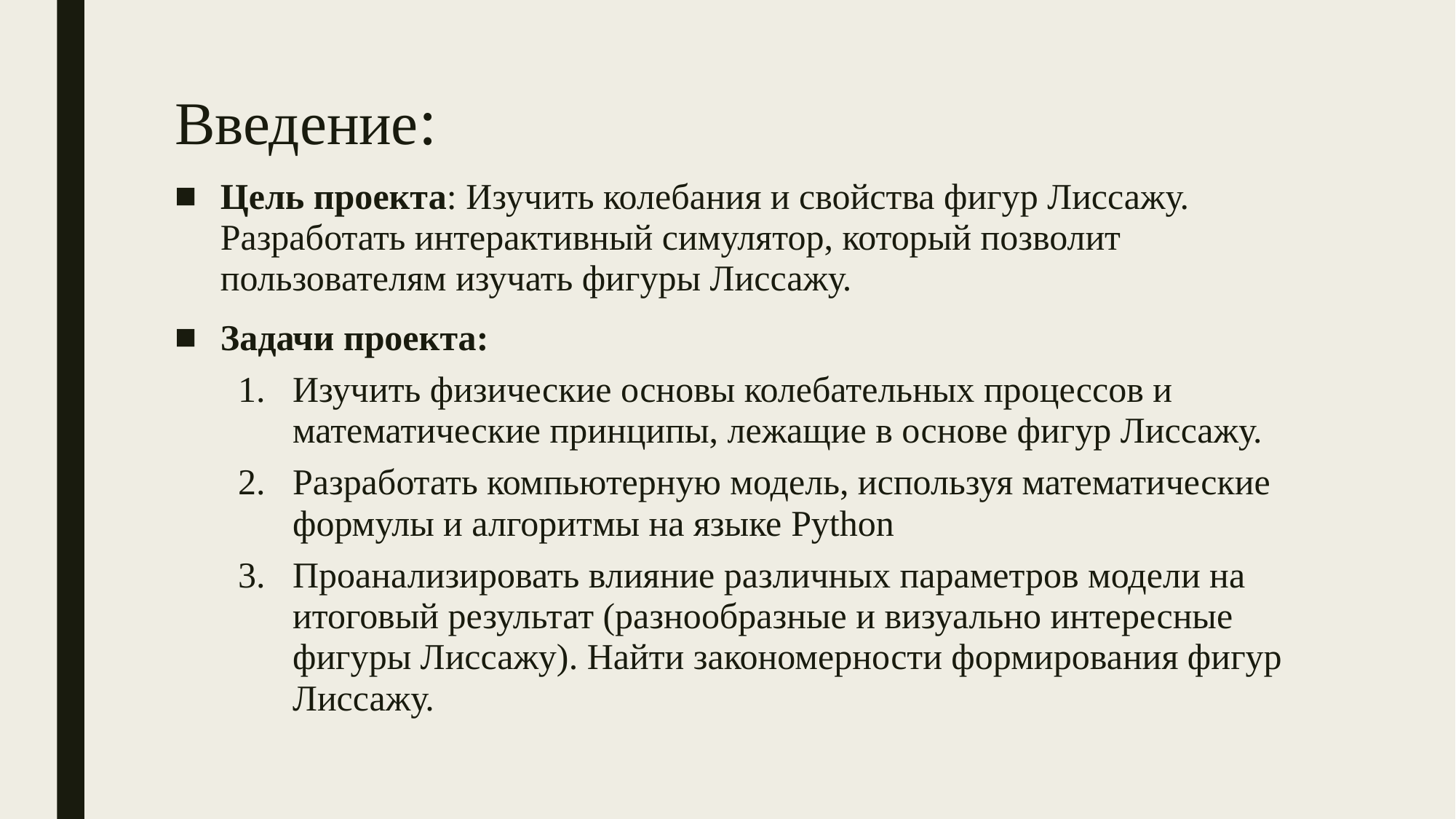

# Введение:
Цель проекта: Изучить колебания и свойства фигур Лиссажу. Разработать интерактивный симулятор, который позволит пользователям изучать фигуры Лиссажу.
Задачи проекта:
Изучить физические основы колебательных процессов и математические принципы, лежащие в основе фигур Лиссажу.
Разработать компьютерную модель, используя математические формулы и алгоритмы на языке Python
Проанализировать влияние различных параметров модели на итоговый результат (разнообразные и визуально интересные фигуры Лиссажу). Найти закономерности формирования фигур Лиссажу.